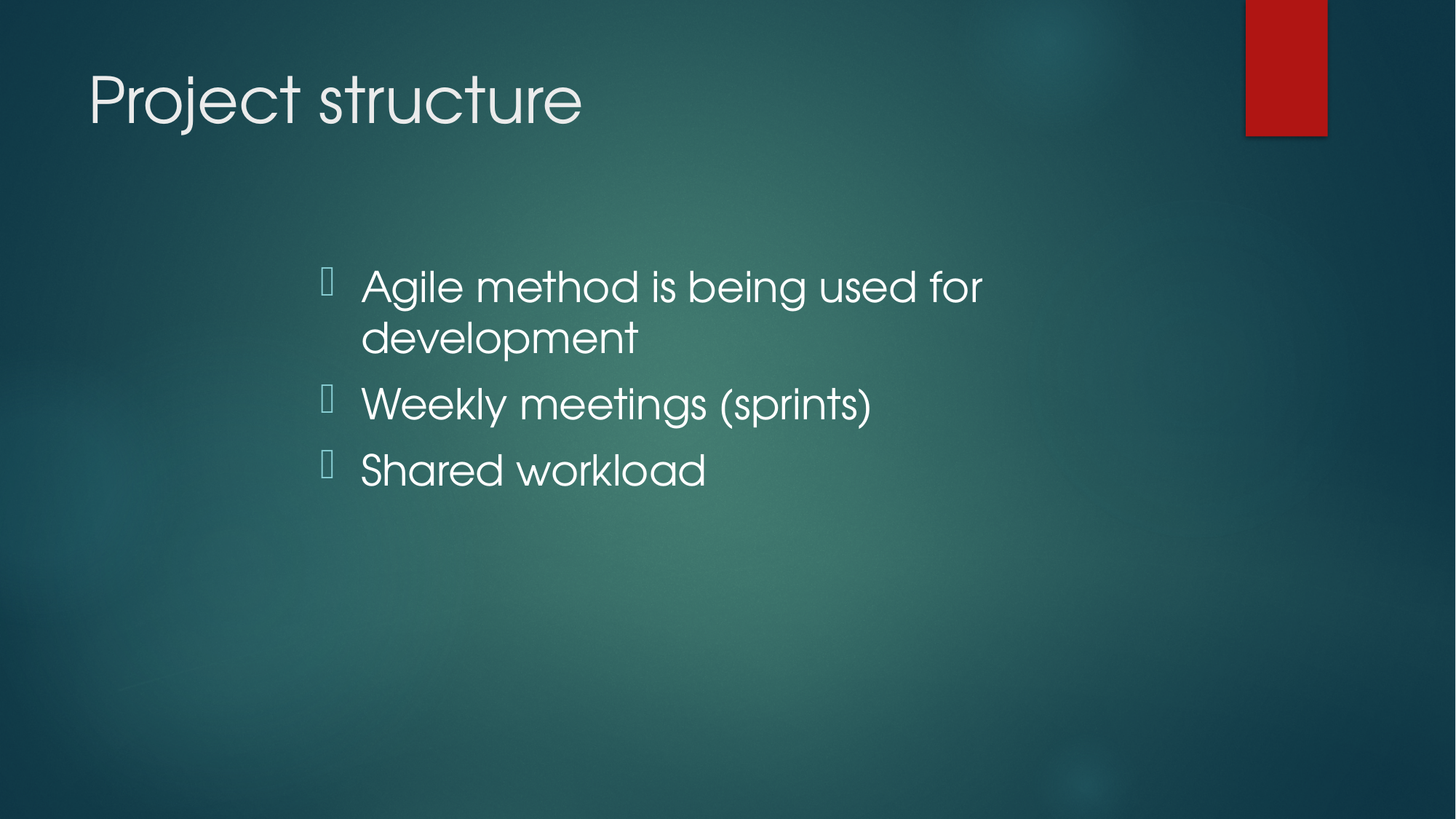

# Project structure
Agile method is being used for development
Weekly meetings (sprints)
Shared workload